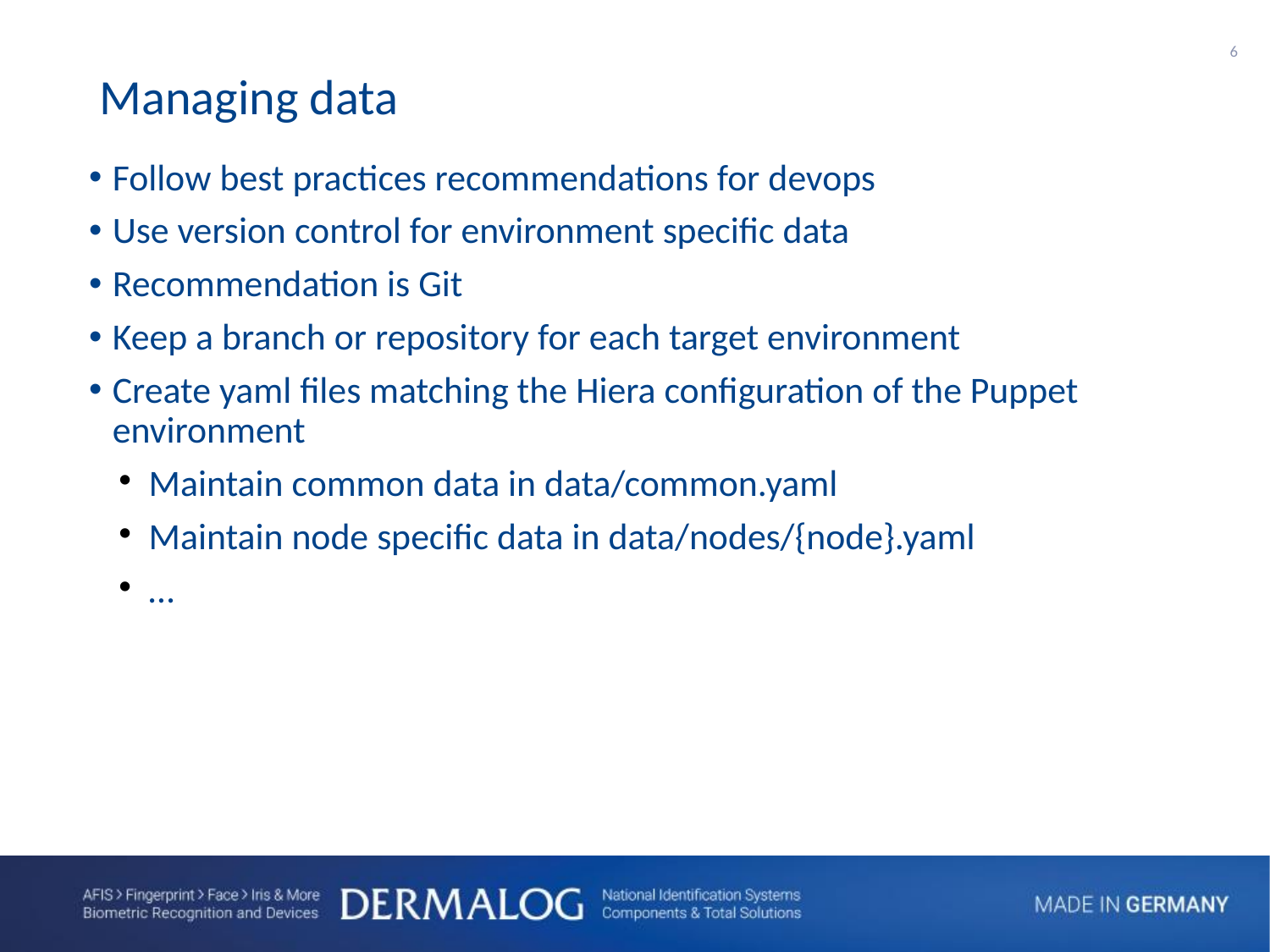

6
Managing data
Follow best practices recommendations for devops
Use version control for environment specific data
Recommendation is Git
Keep a branch or repository for each target environment
Create yaml files matching the Hiera configuration of the Puppet environment
Maintain common data in data/common.yaml
Maintain node specific data in data/nodes/{node}.yaml
…